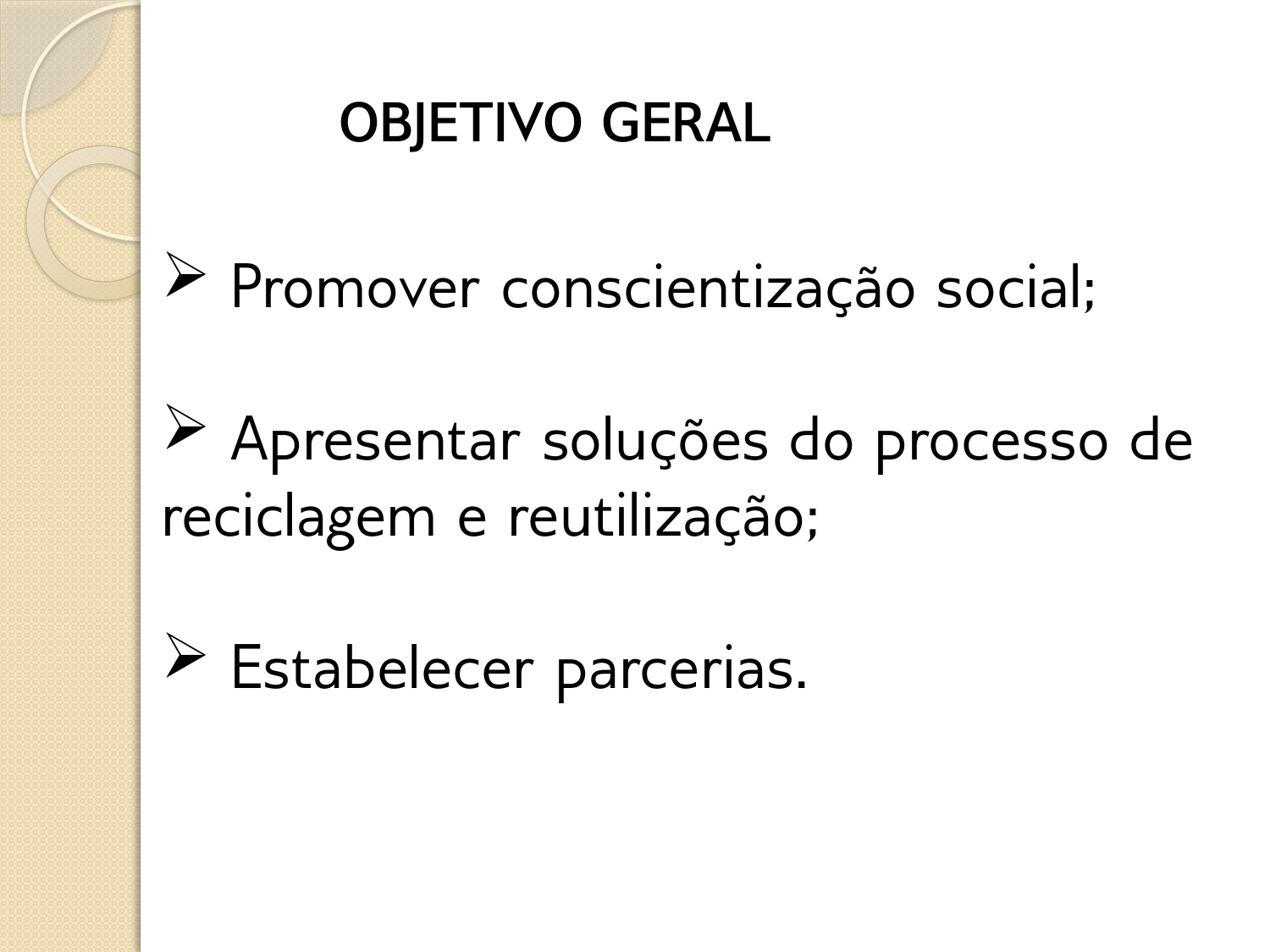

OBJETIVO GERAL
 Promover conscientização social;

 Apresentar soluções do processo de reciclagem e reutilização;

 Estabelecer parcerias.